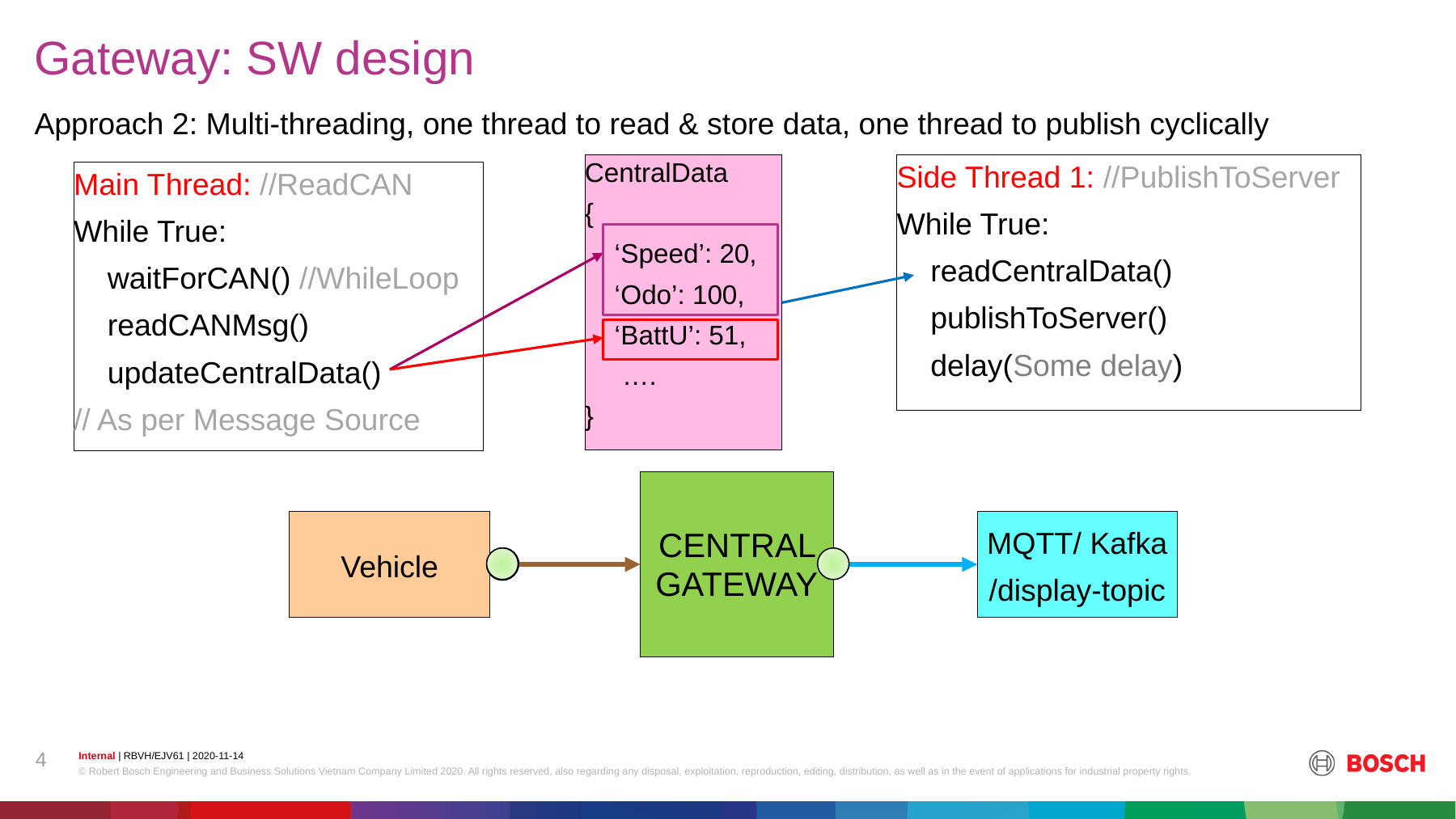

Gateway: SW design
Approach 2: Multi-threading, one thread to read & store data, one thread to publish cyclically
CentralData
{
    ‘Speed’: 20,
    ‘Odo’: 100,
    ‘BattU’: 51,
     ….
}

Side Thread 1: //PublishToServer
While True:
    readCentralData()
    publishToServer()
    delay(Some delay)
Main Thread: //ReadCAN
While True:
    waitForCAN() //WhileLoop
    readCANMsg()
    updateCentralData()
// As per Message Source

CENTRAL GATEWAY
Vehicle
MQTT/ Kafka
/display-topic

4